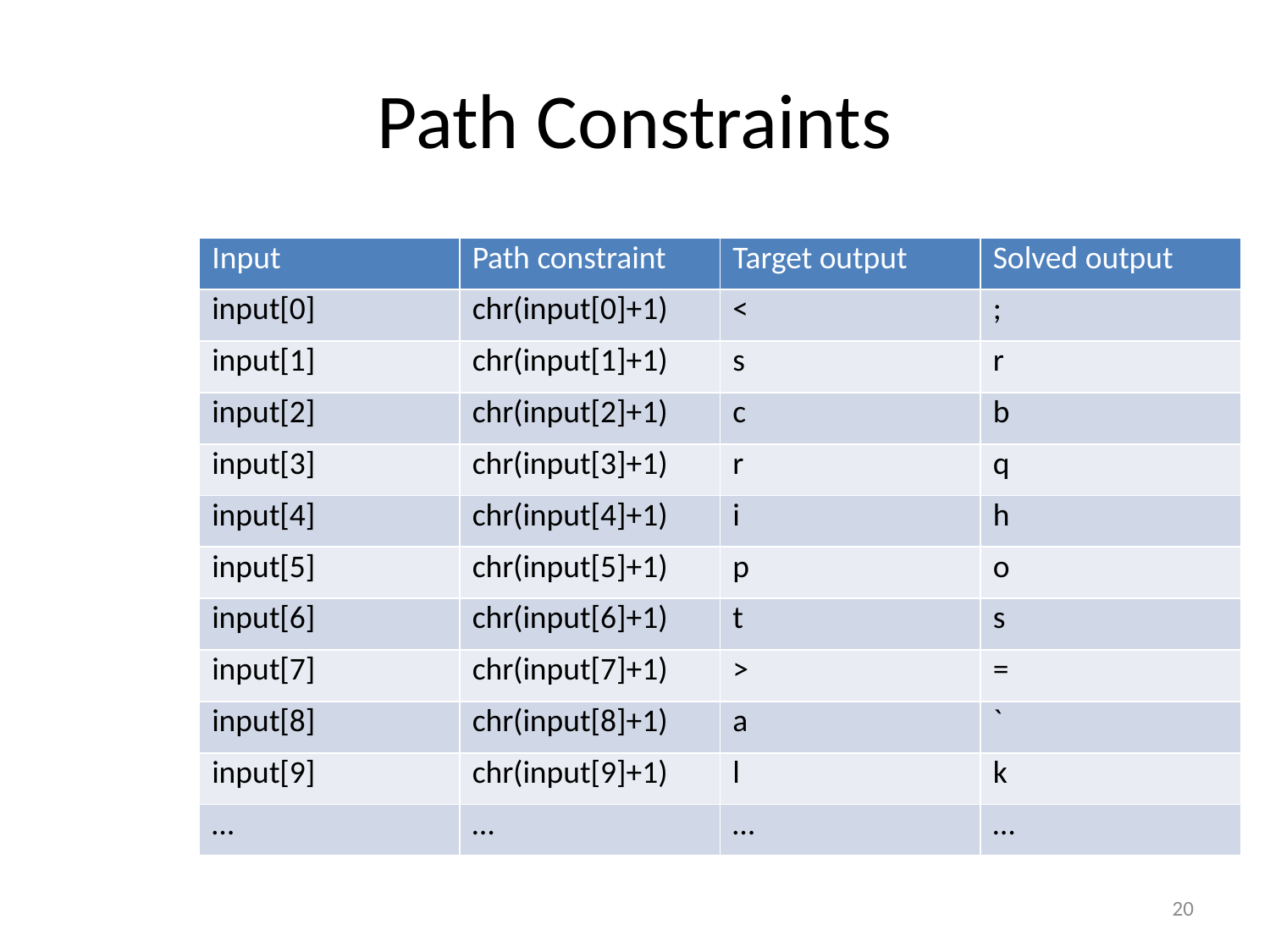

# Path Constraints
| Input | Path constraint | Target output | Solved output |
| --- | --- | --- | --- |
| input[0] | chr(input[0]+1) | < | ; |
| input[1] | chr(input[1]+1) | s | r |
| input[2] | chr(input[2]+1) | c | b |
| input[3] | chr(input[3]+1) | r | q |
| input[4] | chr(input[4]+1) | i | h |
| input[5] | chr(input[5]+1) | p | o |
| input[6] | chr(input[6]+1) | t | s |
| input[7] | chr(input[7]+1) | > | = |
| input[8] | chr(input[8]+1) | a | ` |
| input[9] | chr(input[9]+1) | l | k |
| … | … | … | … |
20